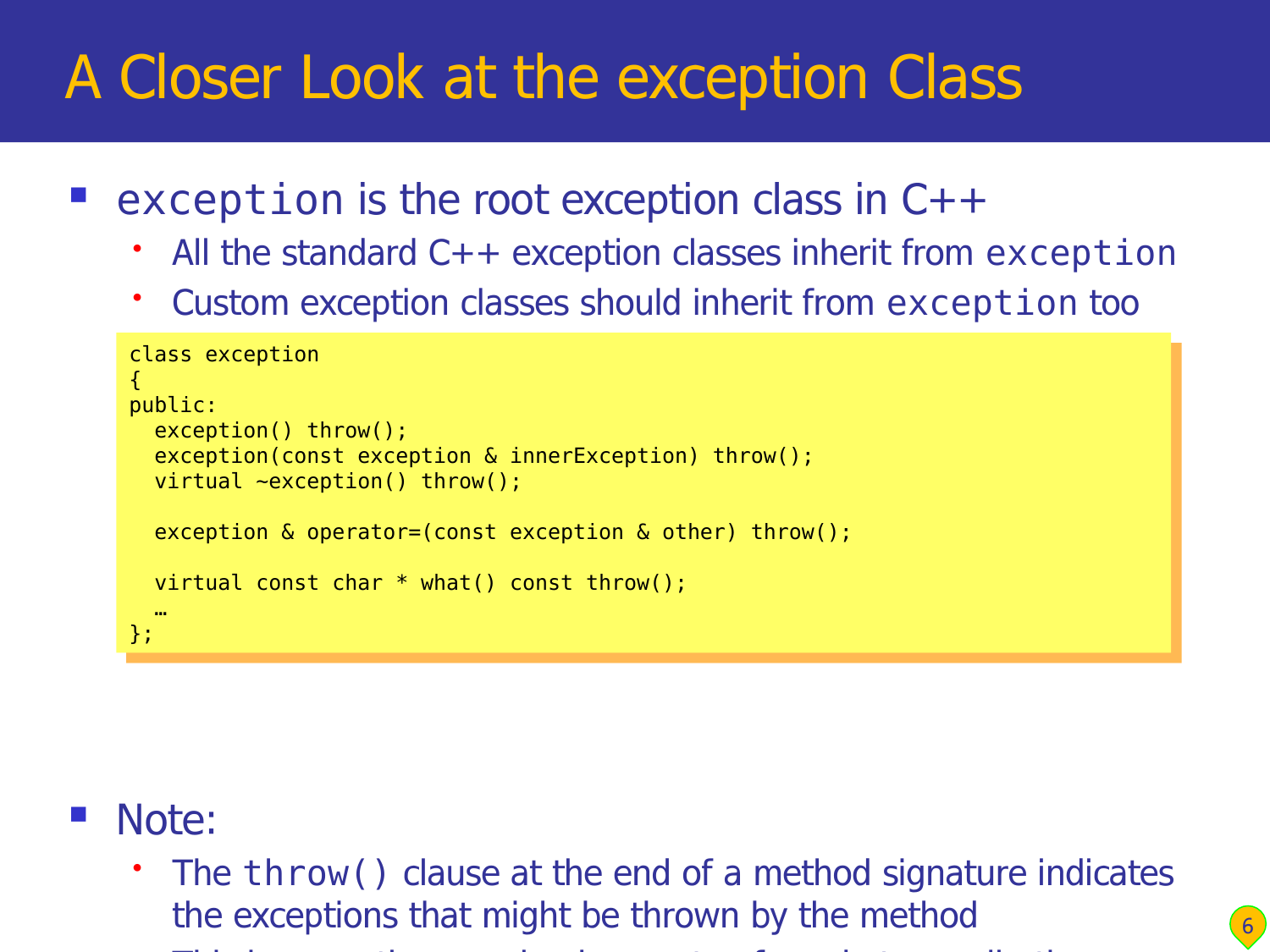

# A Closer Look at the exception Class
exception is the root exception class in C++
All the standard C++ exception classes inherit from exception
Custom exception classes should inherit from exception too

Note:
The throw() clause at the end of a method signature indicates the exceptions that might be thrown by the method
This is a run-time mechanism, not enforced at compile-time
class exception
{
public:
  exception() throw();
  exception(const exception & innerException) throw();
  virtual ~exception() throw();

  exception & operator=(const exception & other) throw();

  virtual const char * what() const throw();
  …
};
6